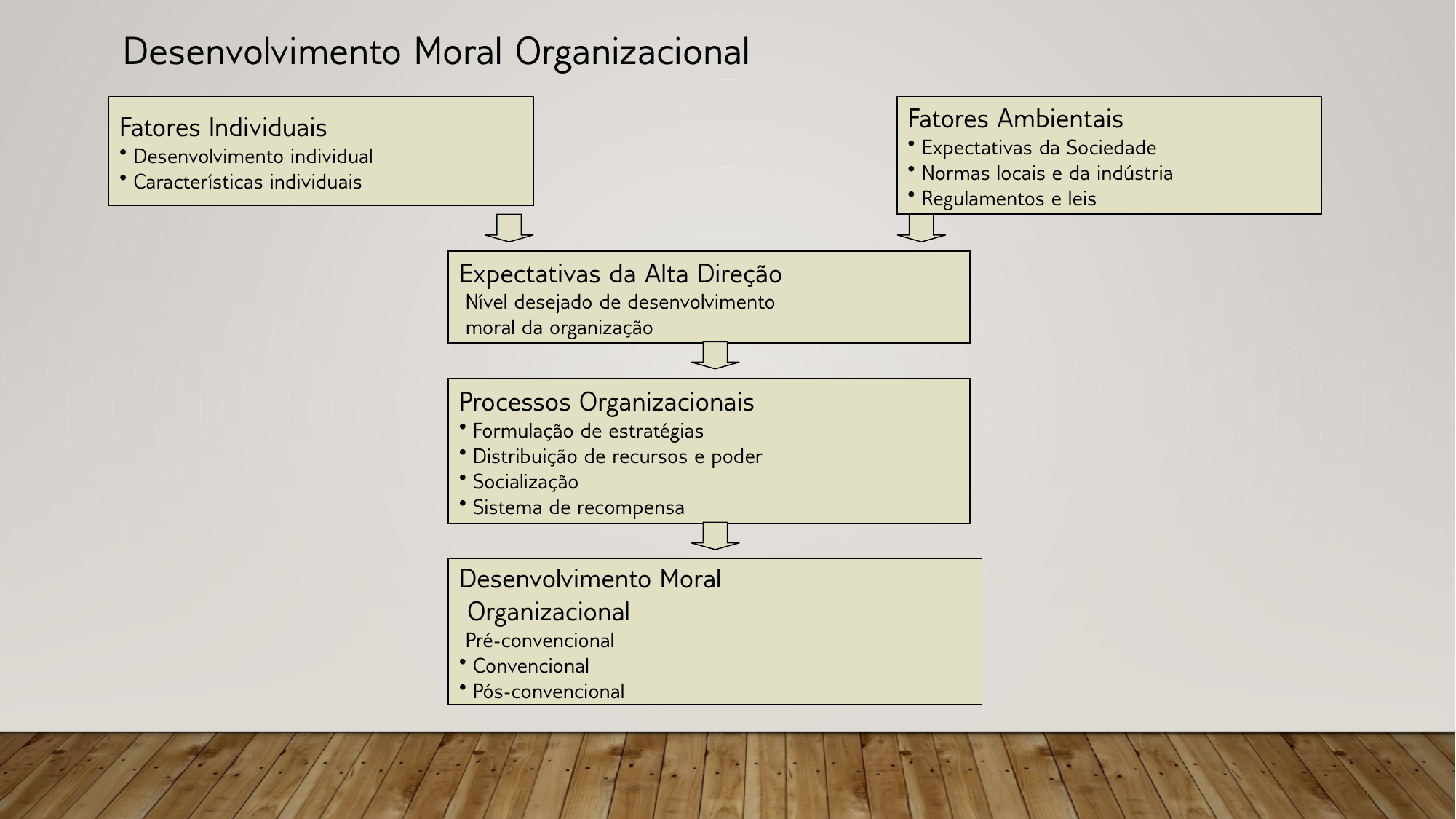

Desenvolvimento Moral Organizacional

Fatores Individuais
 Desenvolvimento individual
 Características individuais

Fatores Ambientais
 Expectativas da Sociedade
 Normas locais e da indústria
 Regulamentos e leis

Expectativas da Alta Direção
 Nível desejado de desenvolvimento
 moral da organização

Processos Organizacionais
 Formulação de estratégias
 Distribuição de recursos e poder
 Socialização
 Sistema de recompensa

Desenvolvimento Moral
 Organizacional
 Pré-convencional
 Convencional
 Pós-convencional